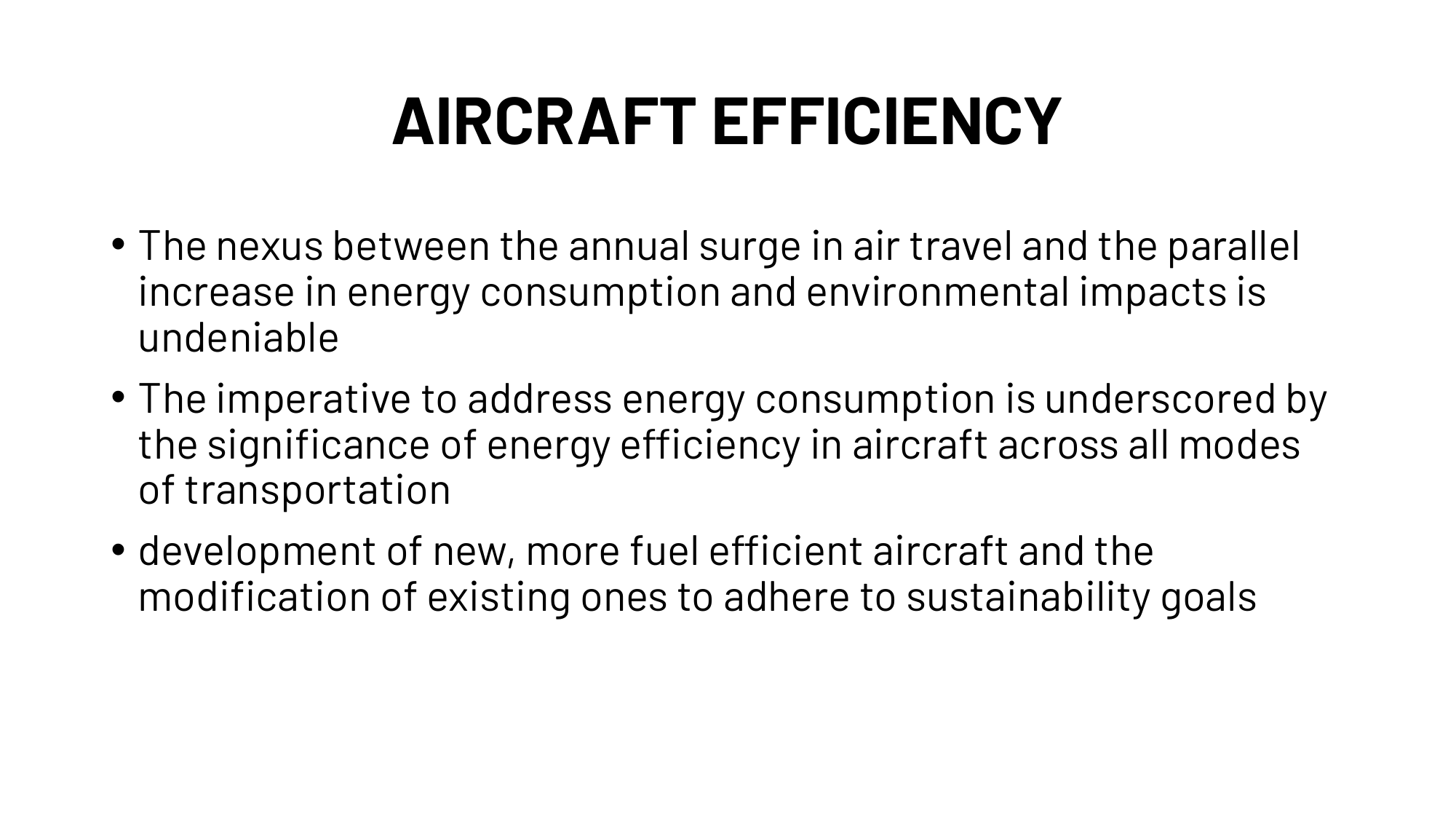

# AIRCRAFT EFFICIENCY
The nexus between the annual surge in air travel and the parallel increase in energy consumption and environmental impacts is undeniable
The imperative to address energy consumption is underscored by the significance of energy efficiency in aircraft across all modes of transportation
development of new, more fuel efficient aircraft and the modification of existing ones to adhere to sustainability goals